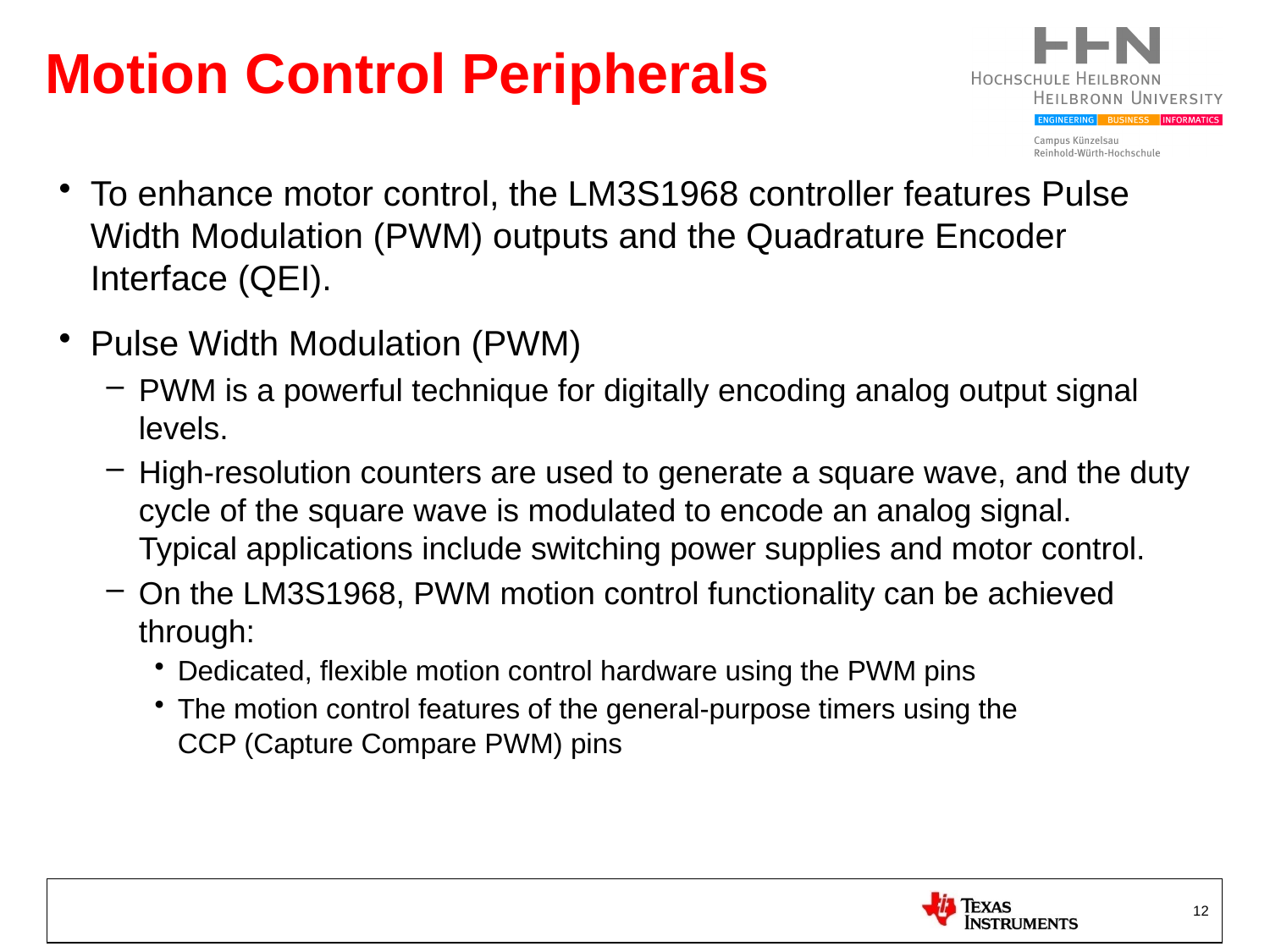

# Motion Control Peripherals
To enhance motor control, the LM3S1968 controller features Pulse Width Modulation (PWM) outputs and the Quadrature Encoder Interface (QEI).
Pulse Width Modulation (PWM)
PWM is a powerful technique for digitally encoding analog output signal levels.
High-resolution counters are used to generate a square wave, and the duty cycle of the square wave is modulated to encode an analog signal.
Typical applications include switching power supplies and motor control.
On the LM3S1968, PWM motion control functionality can be achieved through:
Dedicated, flexible motion control hardware using the PWM pins
The motion control features of the general-purpose timers using the
CCP (Capture Compare PWM) pins
12